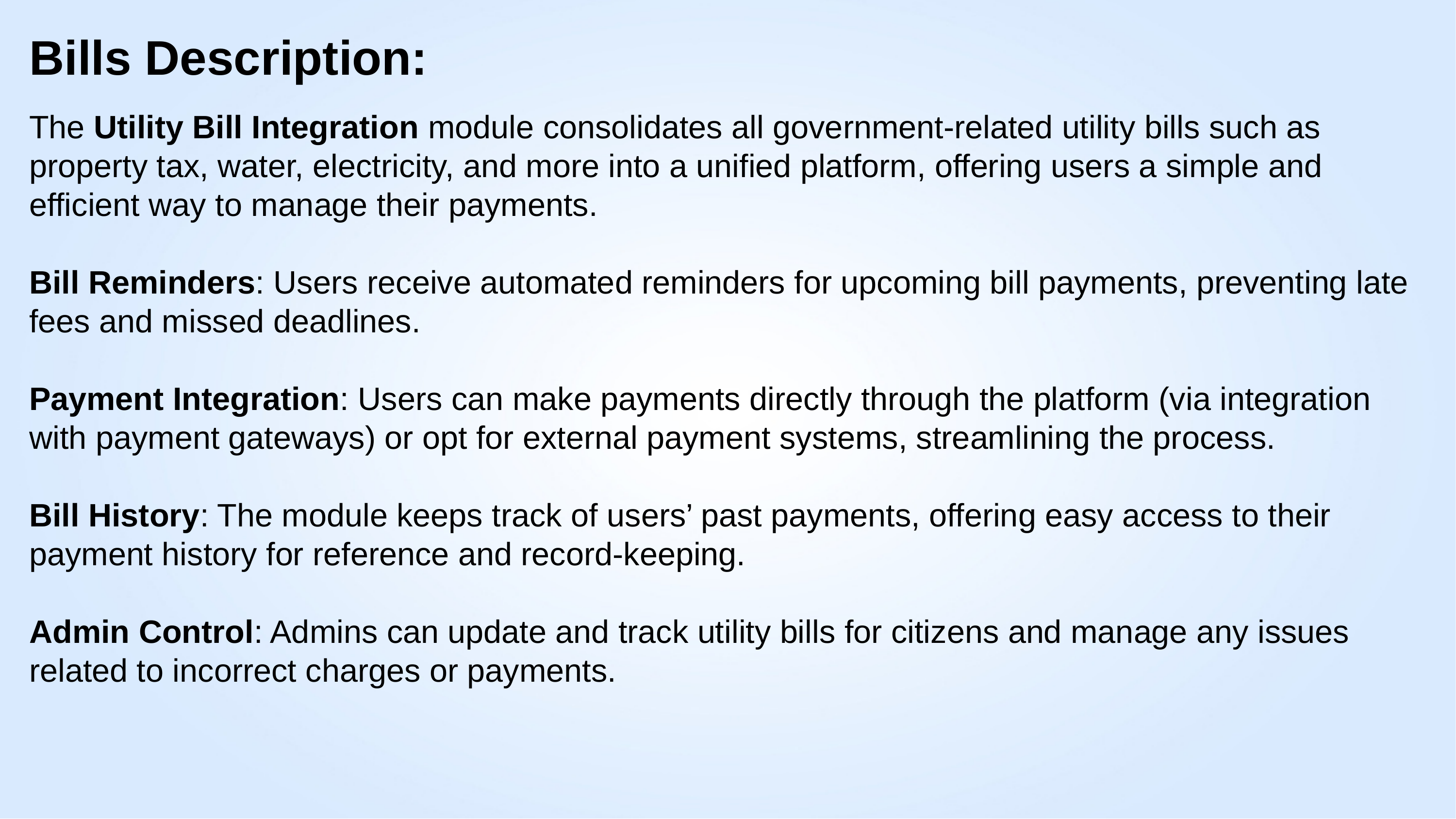

Bills Description:
The Utility Bill Integration module consolidates all government-related utility bills such as property tax, water, electricity, and more into a unified platform, offering users a simple and efficient way to manage their payments.
Bill Reminders: Users receive automated reminders for upcoming bill payments, preventing late fees and missed deadlines.

Payment Integration: Users can make payments directly through the platform (via integration with payment gateways) or opt for external payment systems, streamlining the process.

Bill History: The module keeps track of users’ past payments, offering easy access to their payment history for reference and record-keeping.

Admin Control: Admins can update and track utility bills for citizens and manage any issues related to incorrect charges or payments.